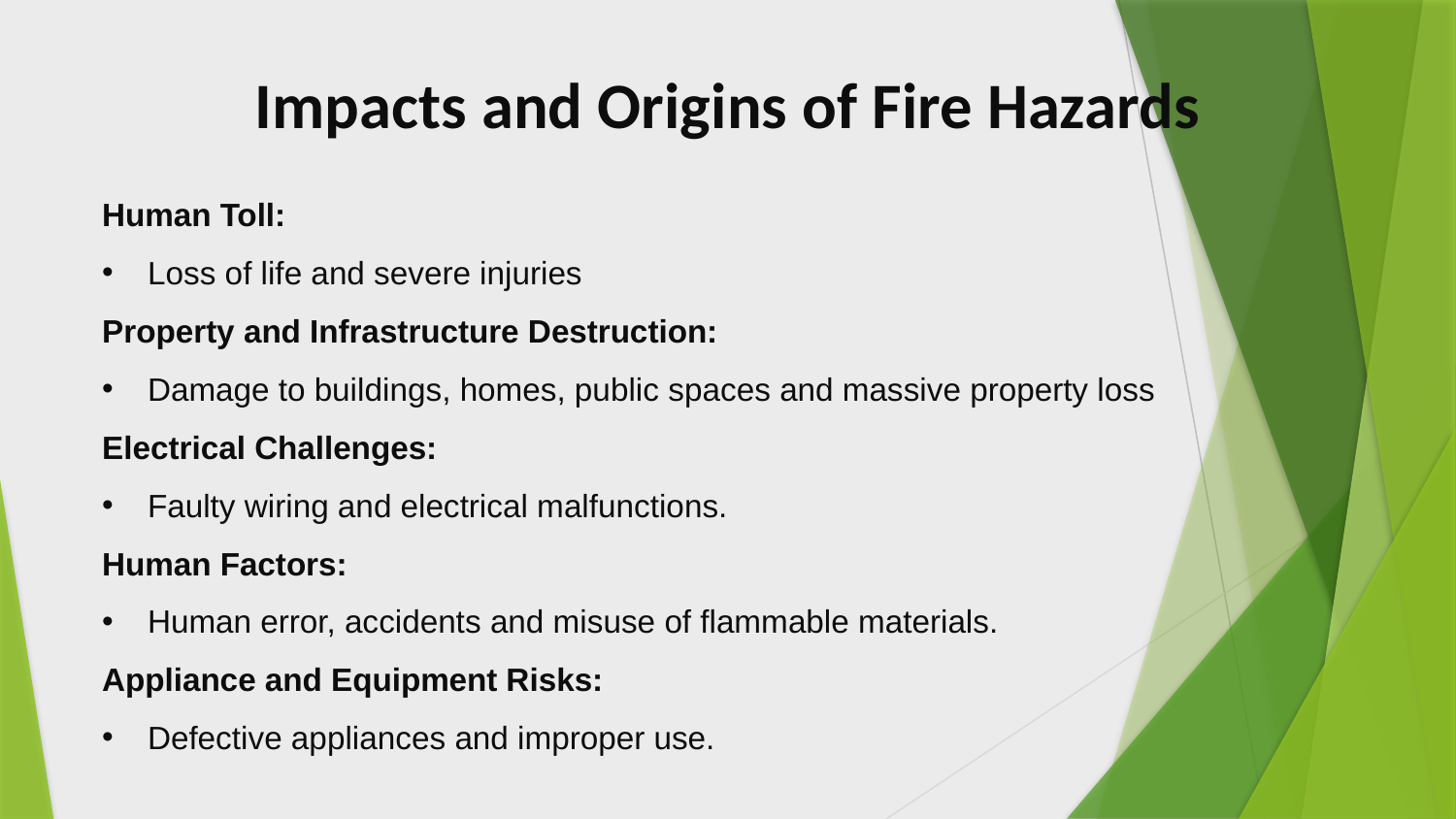

# Impacts and Origins of Fire Hazards
Human Toll:
Loss of life and severe injuries
Property and Infrastructure Destruction:
Damage to buildings, homes, public spaces and massive property loss
Electrical Challenges:
Faulty wiring and electrical malfunctions.
Human Factors:
Human error, accidents and misuse of flammable materials.
Appliance and Equipment Risks:
Defective appliances and improper use.